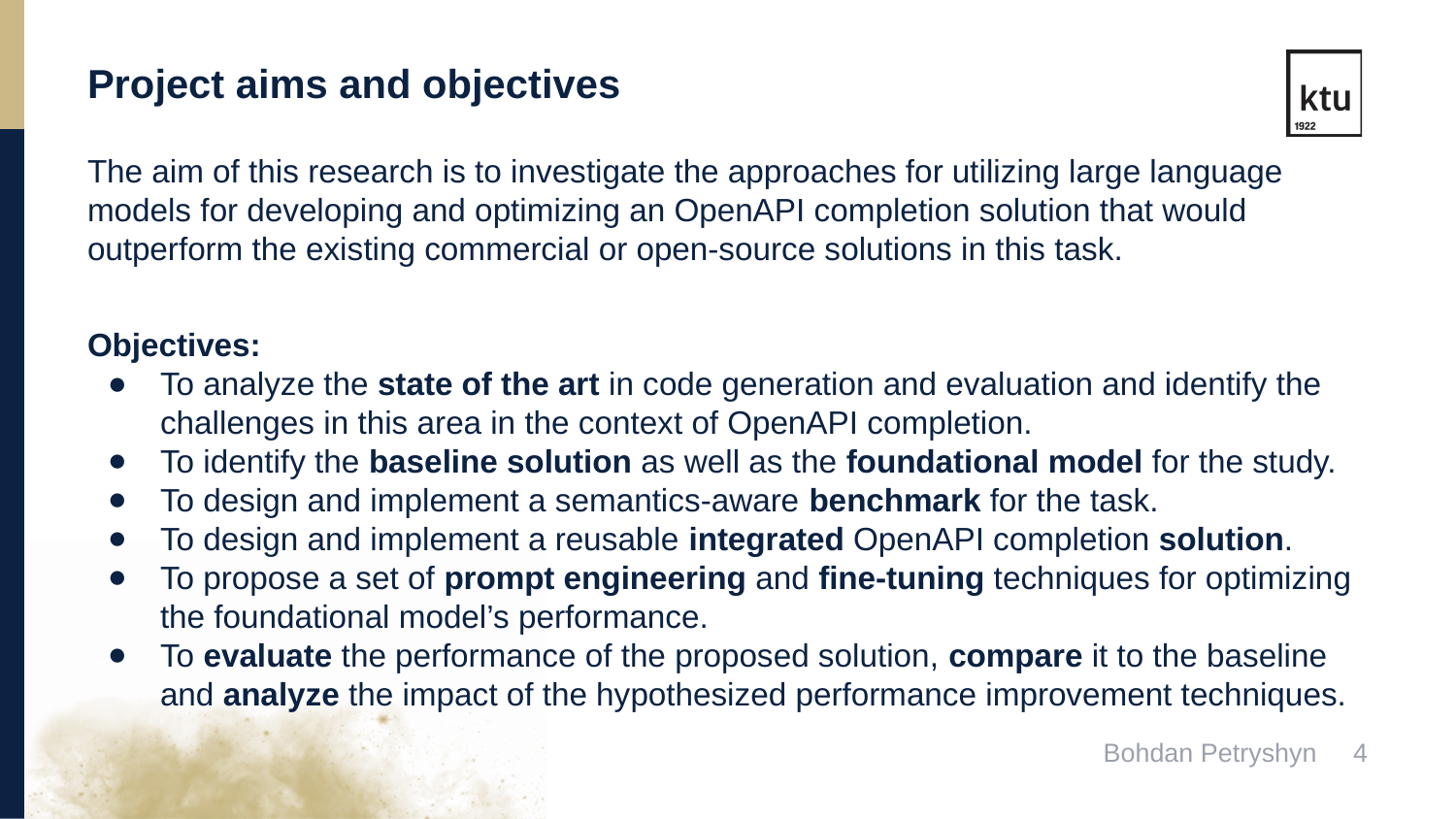

Project aims and objectives
The aim of this research is to investigate the approaches for utilizing large language models for developing and optimizing an OpenAPI completion solution that would outperform the existing commercial or open-source solutions in this task.

Objectives:
To analyze the state of the art in code generation and evaluation and identify the challenges in this area in the context of OpenAPI completion.
To identify the baseline solution as well as the foundational model for the study.
To design and implement a semantics-aware benchmark for the task.
To design and implement a reusable integrated OpenAPI completion solution.
To propose a set of prompt engineering and fine-tuning techniques for optimizing the foundational model’s performance.
To evaluate the performance of the proposed solution, compare it to the baseline and analyze the impact of the hypothesized performance improvement techniques.

Bohdan Petryshyn     4